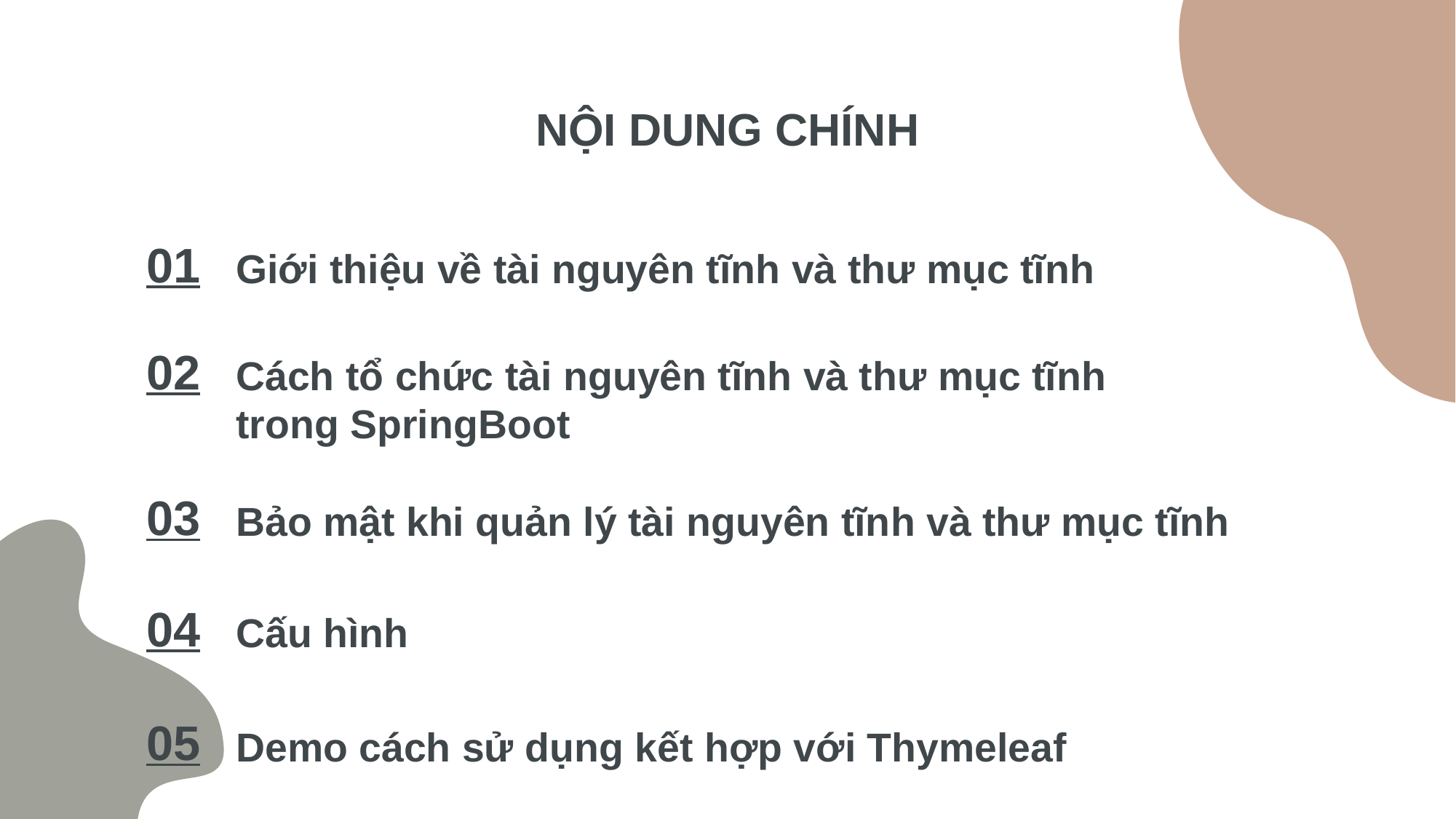

# NỘI DUNG CHÍNH
01
Giới thiệu về tài nguyên tĩnh và thư mục tĩnh
02
Cách tổ chức tài nguyên tĩnh và thư mục tĩnh trong SpringBoot
03
Bảo mật khi quản lý tài nguyên tĩnh và thư mục tĩnh
04
Cấu hình
05
Demo cách sử dụng kết hợp với Thymeleaf